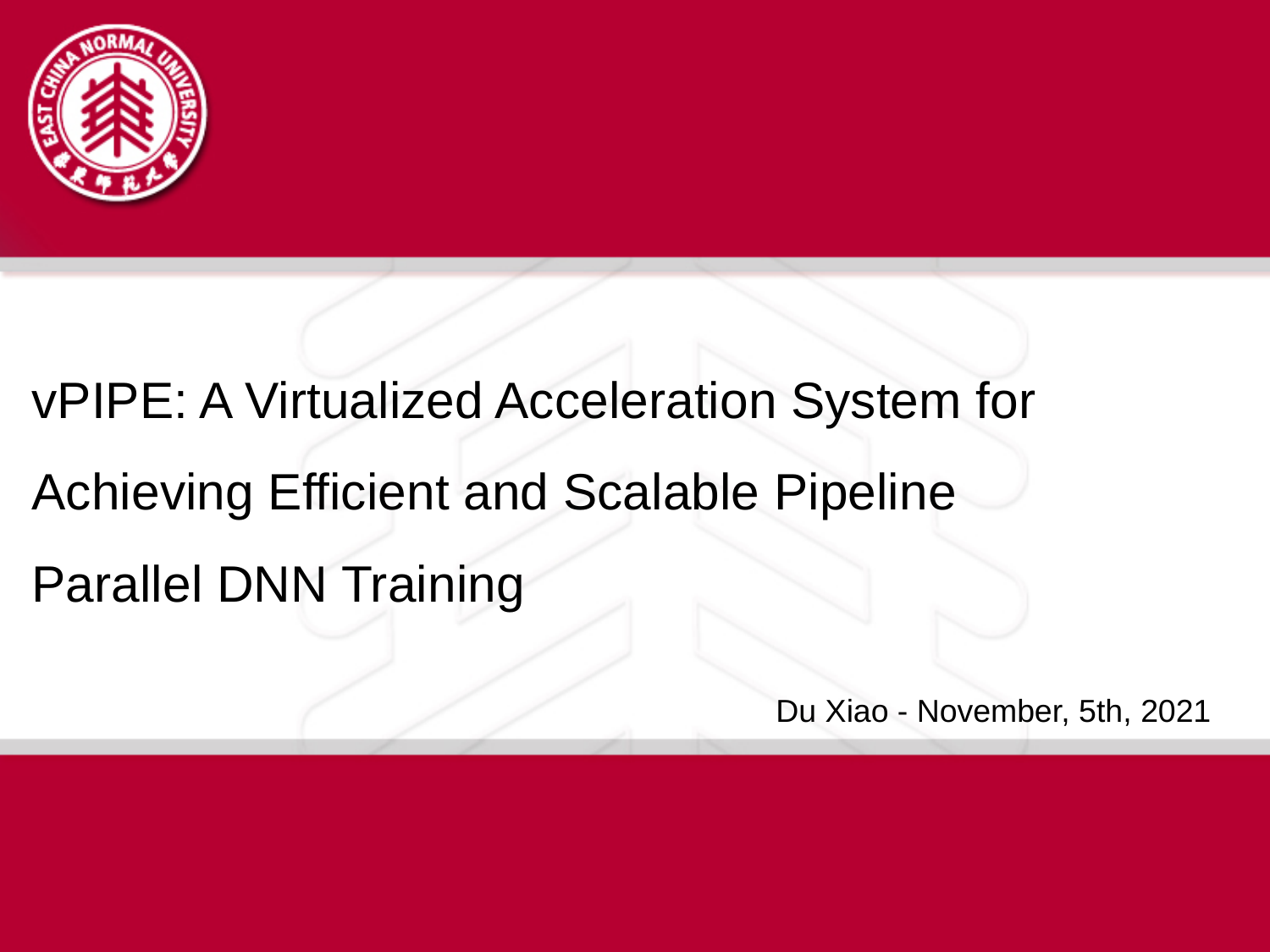

vPIPE: A Virtualized Acceleration System for
Achieving Efficient and Scalable Pipeline
Parallel DNN Training
Du Xiao - November, 5th, 2021